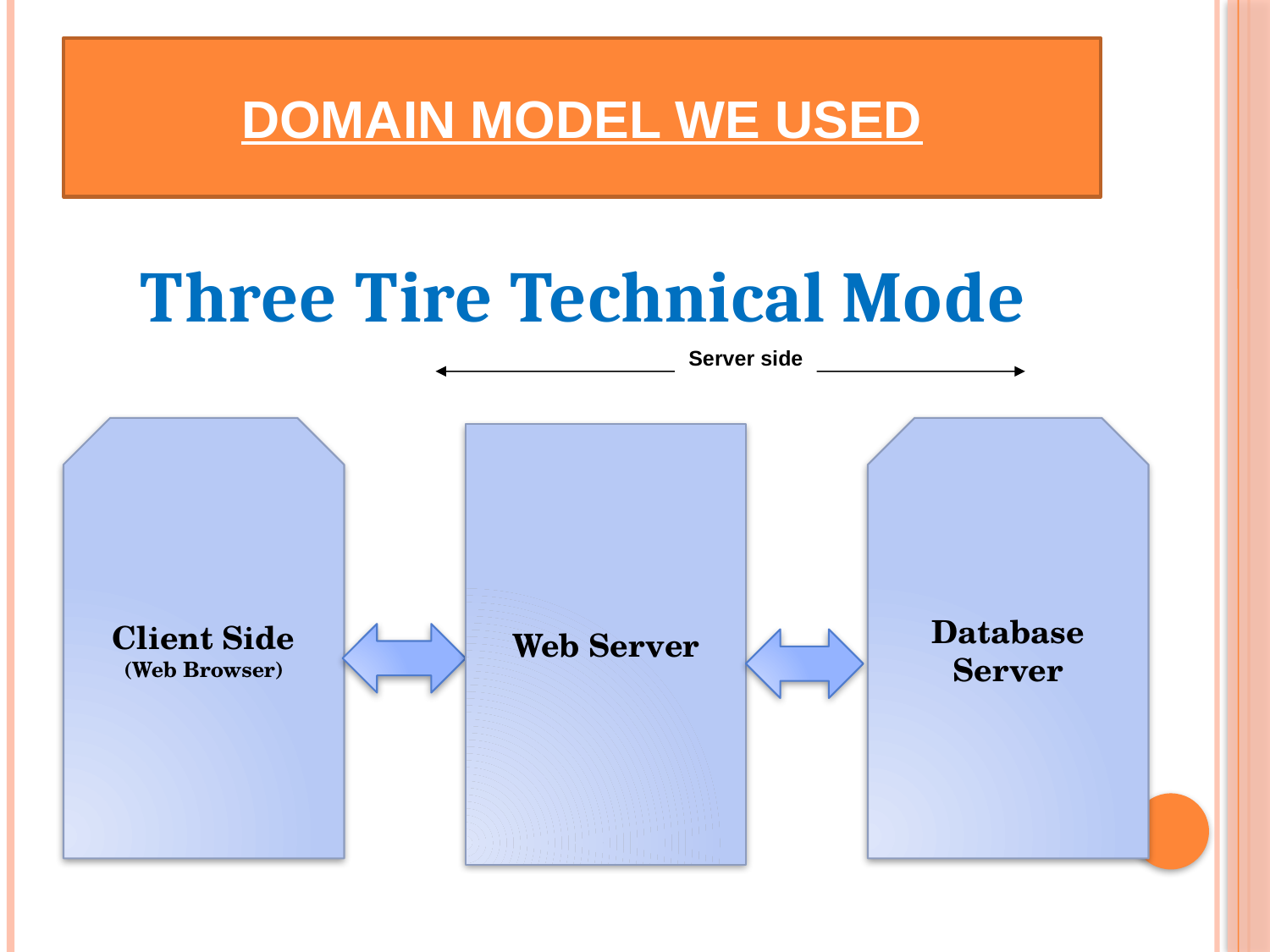

# Domain Model we used
Three Tire Technical Mode
Server side

Client Side
(Web Browser)
Database Server
Web Server